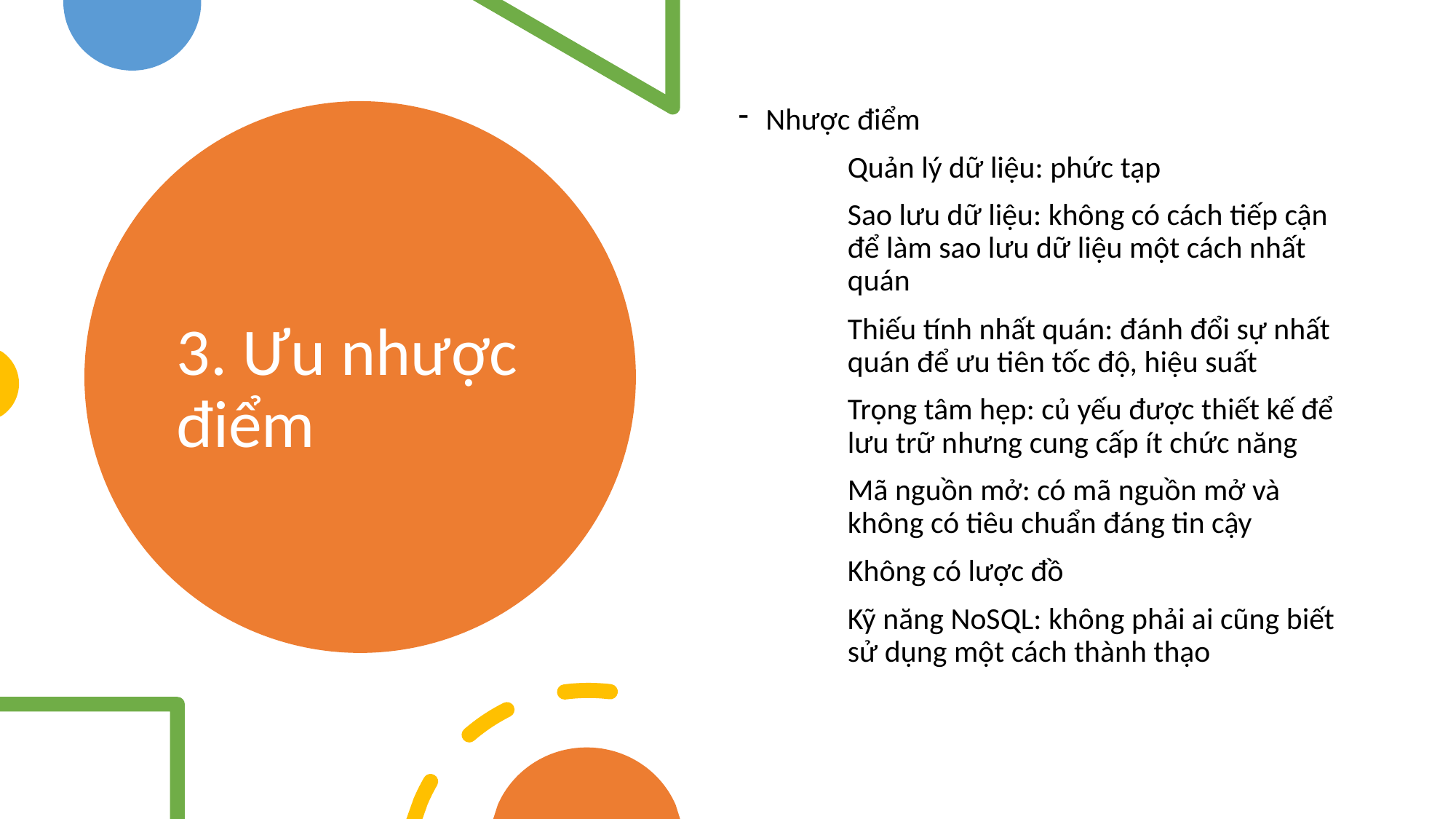

Nhược điểm
	Quản lý dữ liệu: phức tạp
	Sao lưu dữ liệu: không có cách tiếp cận 	để làm sao lưu dữ liệu một cách nhất 	quán
	Thiếu tính nhất quán: đánh đổi sự nhất 	quán để ưu tiên tốc độ, hiệu suất
	Trọng tâm hẹp: củ yếu được thiết kế để 	lưu trữ nhưng cung cấp ít chức năng
	Mã nguồn mở: có mã nguồn mở và 	không có tiêu chuẩn đáng tin cậy
	Không có lược đồ
	Kỹ năng NoSQL: không phải ai cũng biết 	sử dụng một cách thành thạo

# 3. Ưu nhược điểm